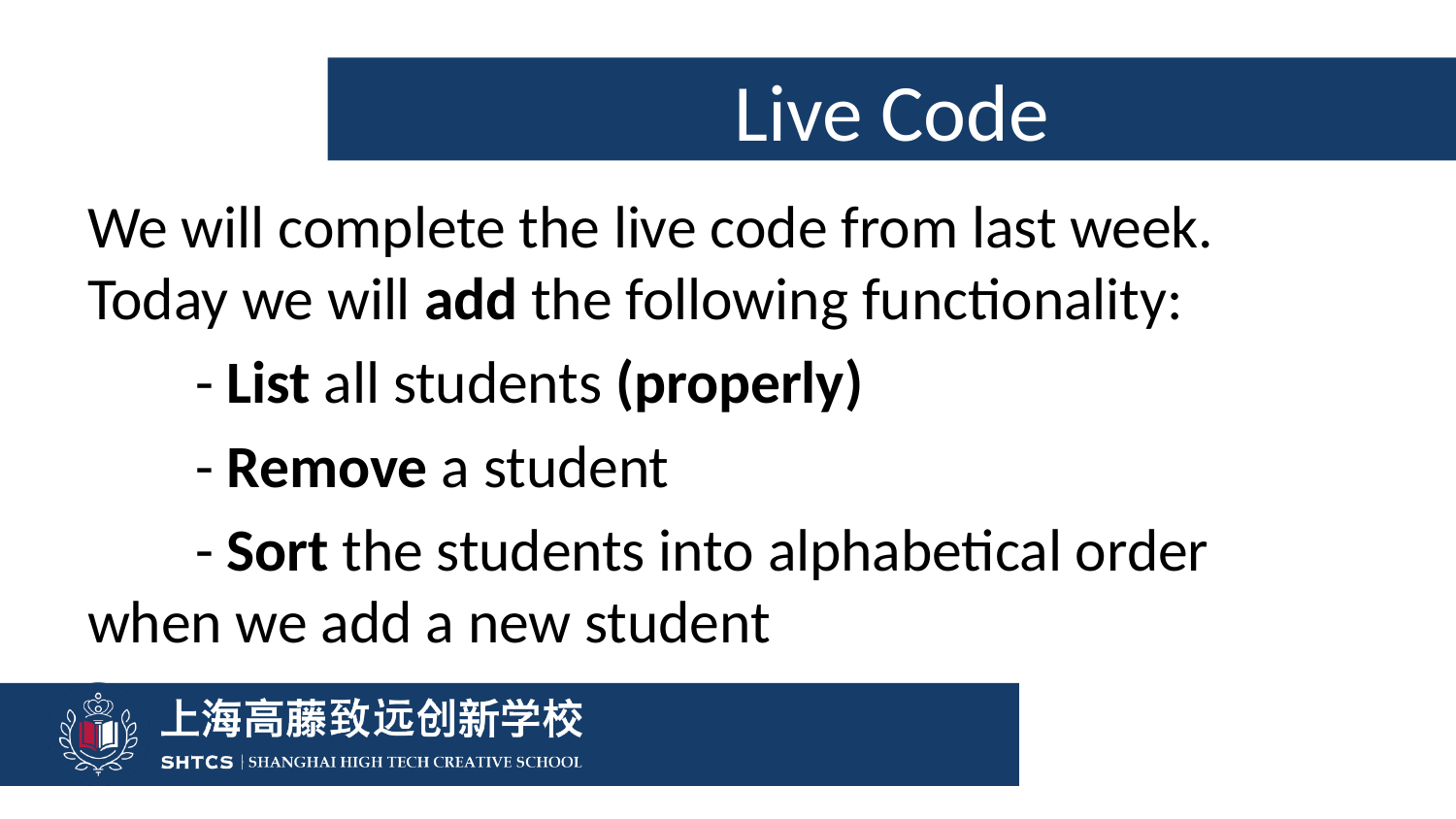

# Live Code
We will complete the live code from last week. Today we will add the following functionality:
	- List all students (properly)
	- Remove a student
	- Sort the students into alphabetical order 	when we add a new student